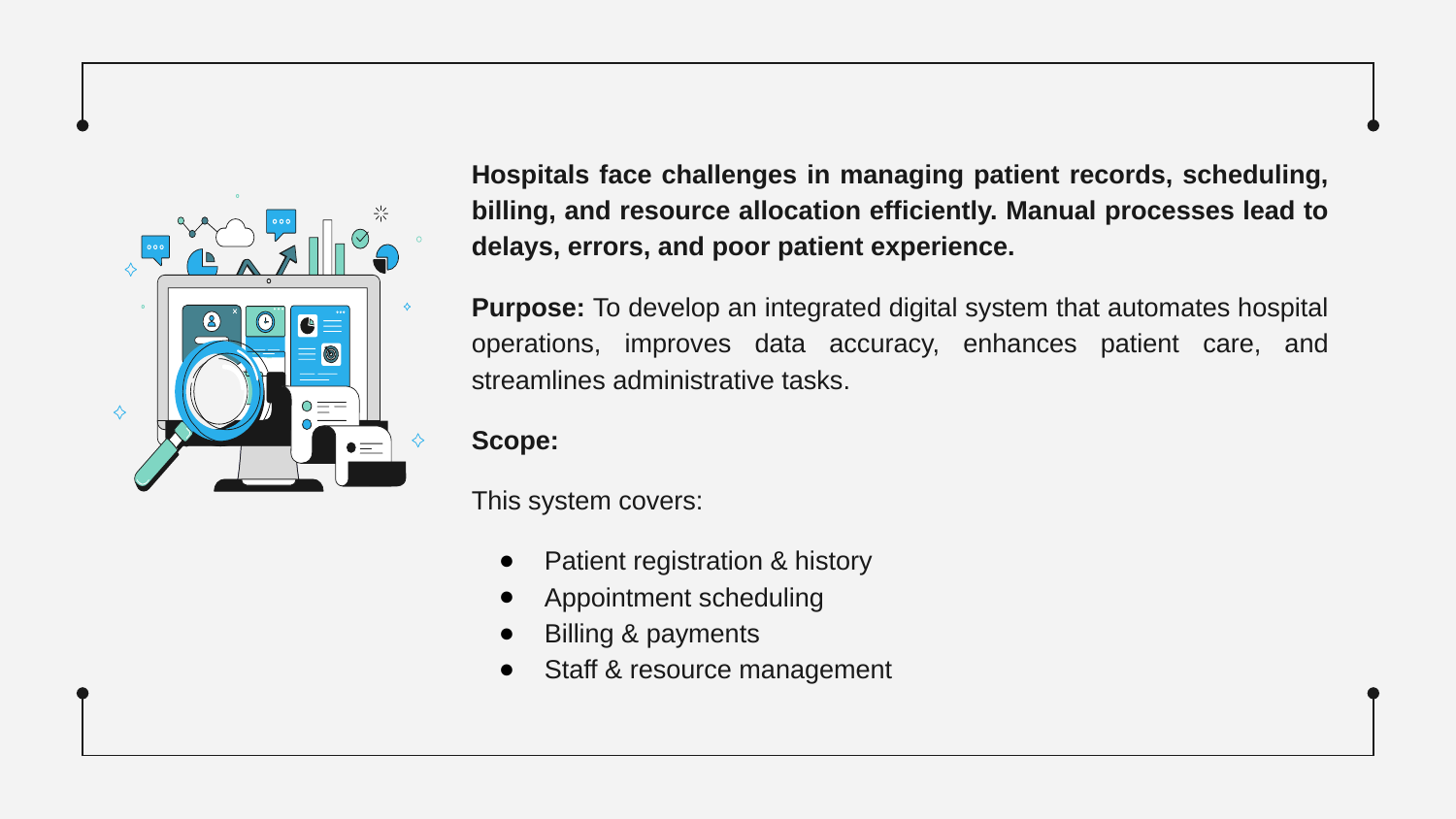

# Hospitals face challenges in managing patient records, scheduling, billing, and resource allocation efficiently. Manual processes lead to delays, errors, and poor patient experience.
Purpose: To develop an integrated digital system that automates hospital operations, improves data accuracy, enhances patient care, and streamlines administrative tasks.
Scope:
This system covers:
Patient registration & history
Appointment scheduling
Billing & payments
Staff & resource management